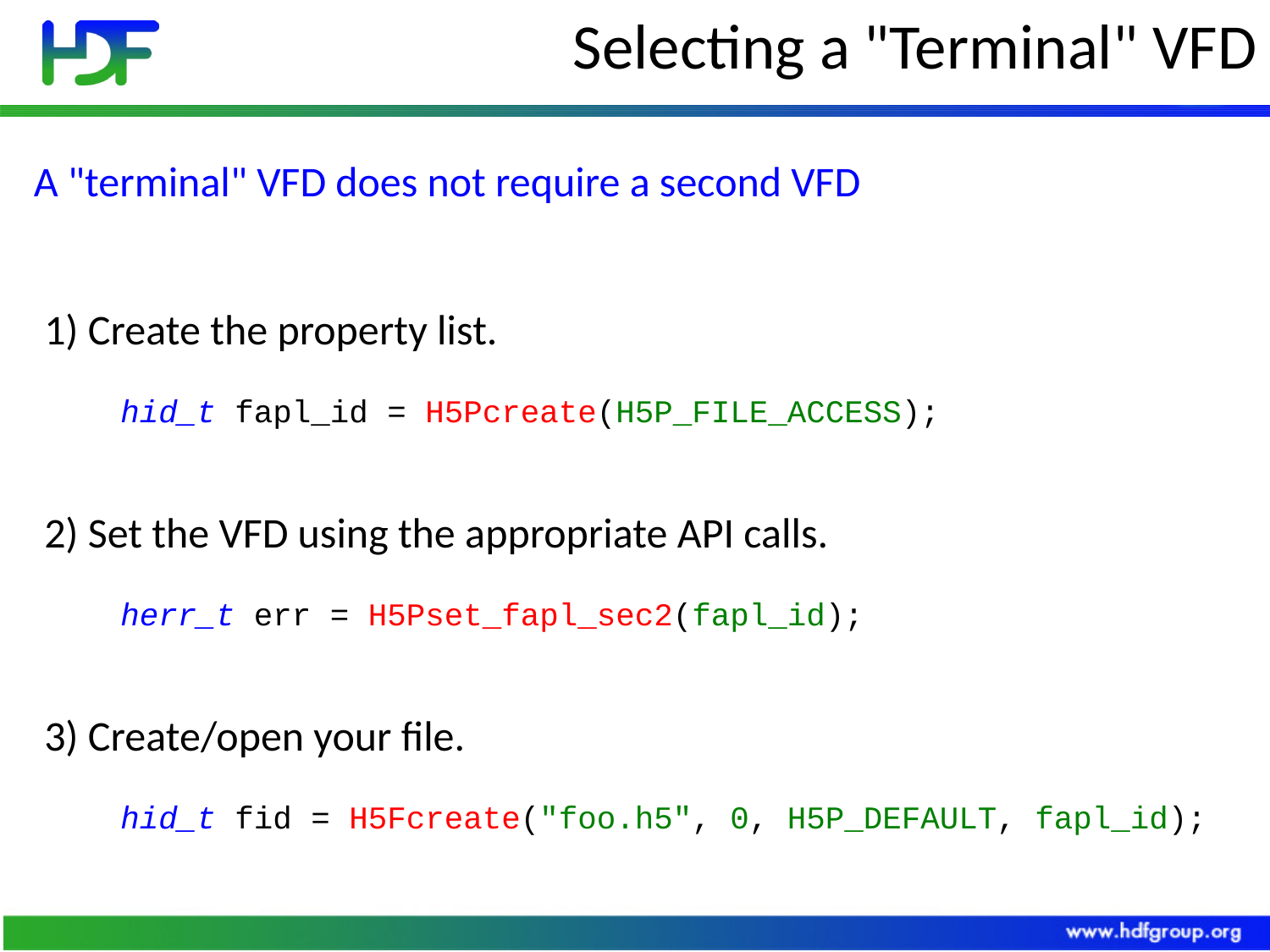

# Selecting a "Terminal" VFD
A "terminal" VFD does not require a second VFD
1) Create the property list.

    hid_t fapl_id = H5Pcreate(H5P_FILE_ACCESS);

2) Set the VFD using the appropriate API calls.

    herr_t err = H5Pset_fapl_sec2(fapl_id);

3) Create/open your file.

    hid_t fid = H5Fcreate("foo.h5", 0, H5P_DEFAULT, fapl_id);